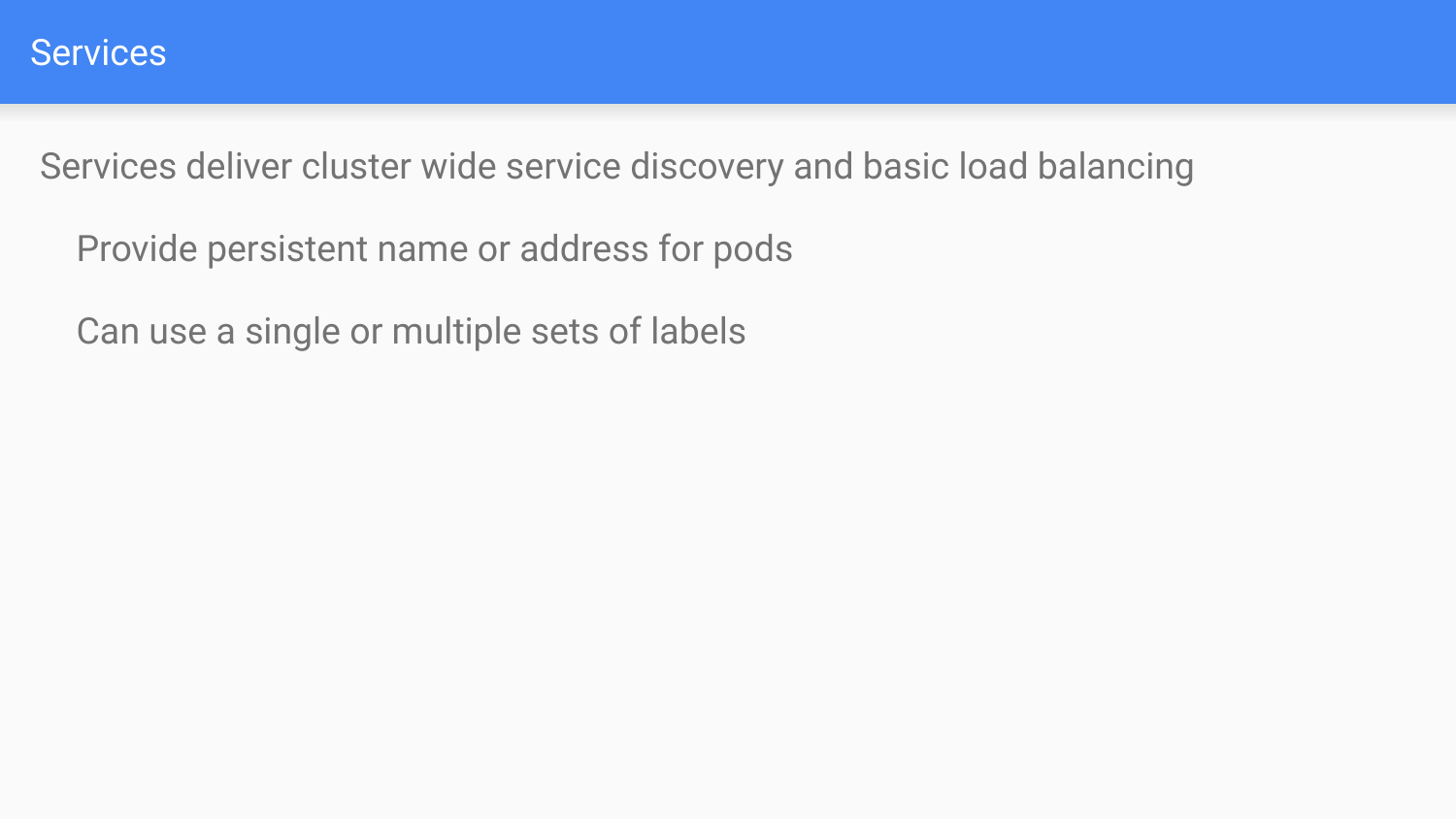

# Services
Services deliver cluster wide service discovery and basic load balancing
Provide persistent name or address for pods
Can use a single or multiple sets of labels